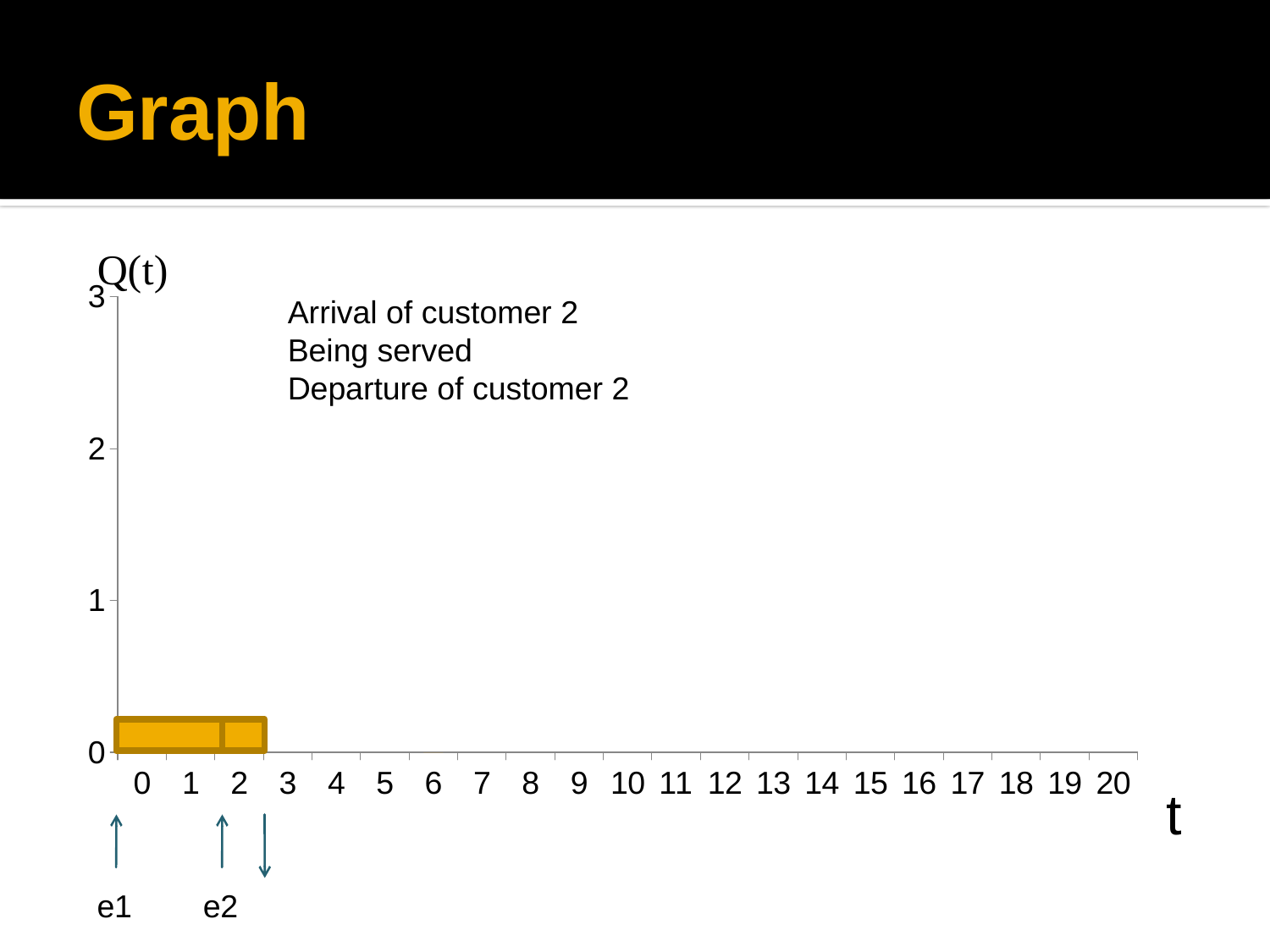

# Graph

### Chart

| Category | Column1 | Column2 | Column3 |
|---|---|---|---|
| 0 | None | None | None |
| 1 | None | None | None |
| 2 | None | None | None |
| 3 | None | None | None |
| 4 | None | None | None |
| 5 | None | None | None |
| 6 | 0.0 | None | None |
| 7 | None | None | None |
| 8 | None | None | None |
| 9 | None | None | None |
| 10 | None | None | None |
| 11 | None | None | None |
| 12 | None | None | None |
| 13 | None | None | None |
| 14 | None | None | None |
| 15 | None | None | None |
| 16 | None | None | None |
| 17 | None | None | None |
| 18 | None | None | None |
| 19 | None | None | None |
| 20 | None | None | None |
Arrival of customer 2
Being served
Departure of customer 2

t
e1
e2